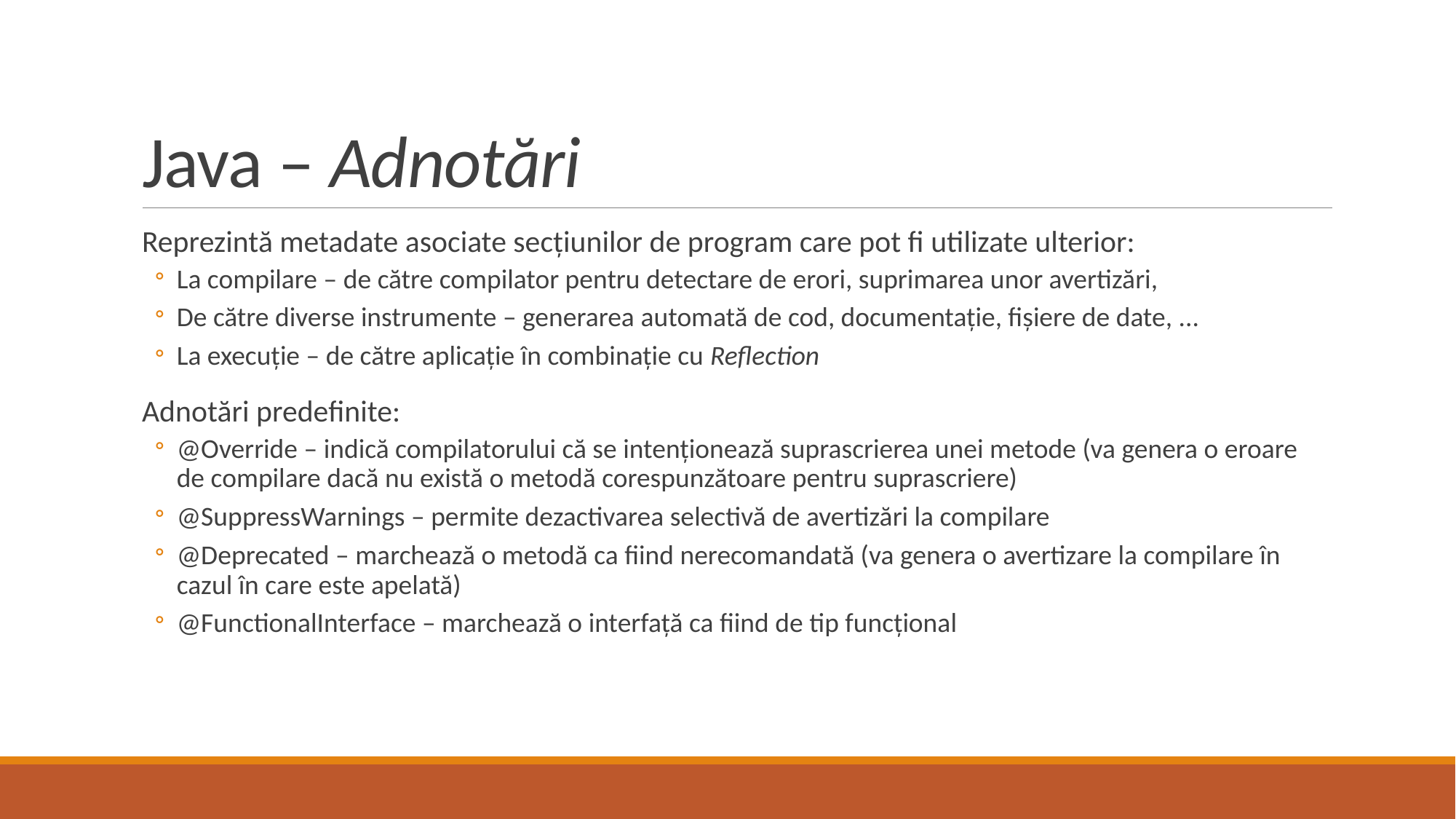

# Java – Adnotări
Reprezintă metadate asociate secțiunilor de program care pot fi utilizate ulterior:
La compilare – de către compilator pentru detectare de erori, suprimarea unor avertizări,
De către diverse instrumente – generarea automată de cod, documentație, fișiere de date, ...
La execuție – de către aplicație în combinație cu Reflection
Adnotări predefinite:
@Override – indică compilatorului că se intenționează suprascrierea unei metode (va genera o eroare de compilare dacă nu există o metodă corespunzătoare pentru suprascriere)
@SuppressWarnings – permite dezactivarea selectivă de avertizări la compilare
@Deprecated – marchează o metodă ca fiind nerecomandată (va genera o avertizare la compilare în cazul în care este apelată)
@FunctionalInterface – marchează o interfață ca fiind de tip funcțional